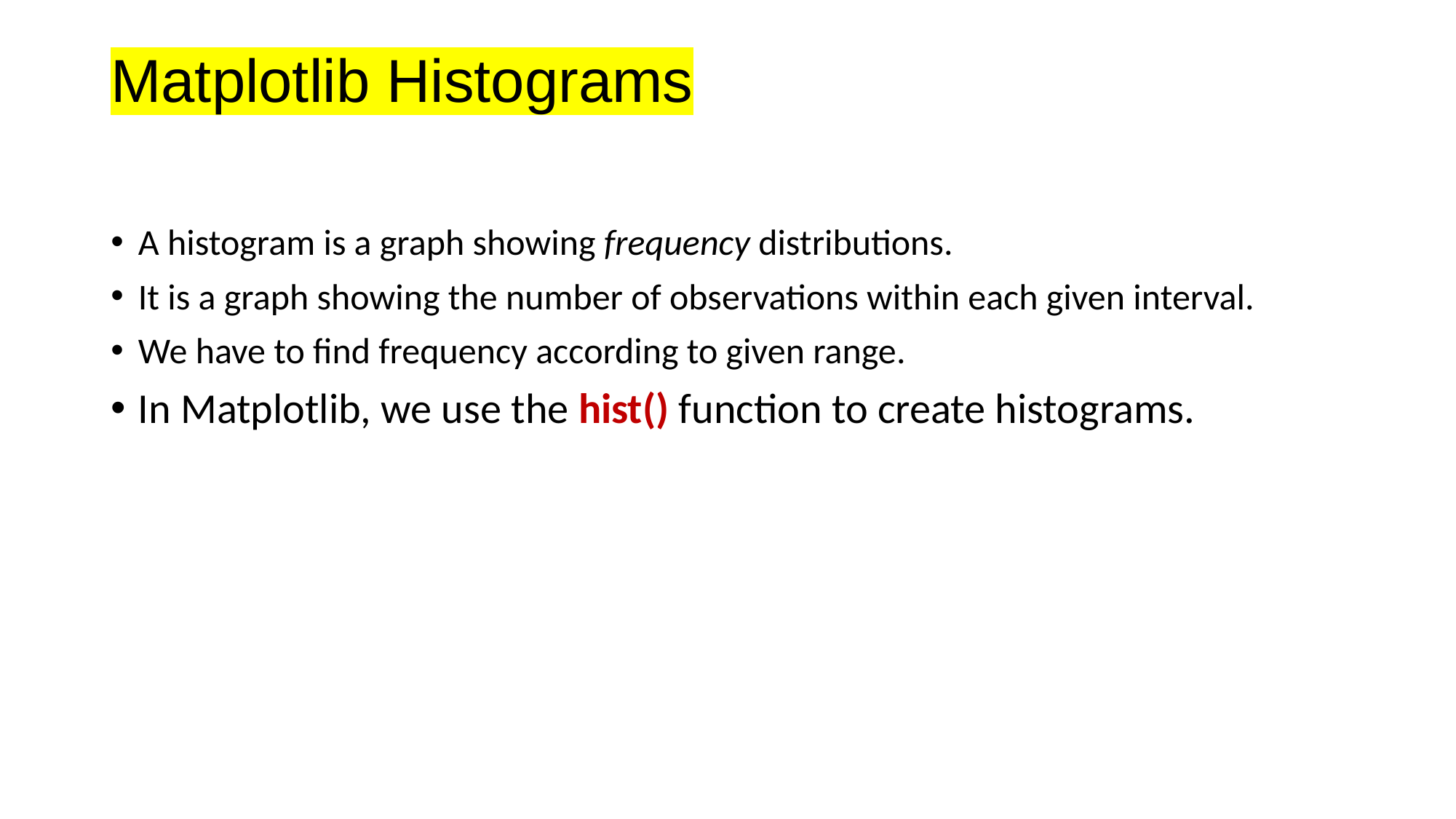

# Matplotlib Histograms
A histogram is a graph showing frequency distributions.
It is a graph showing the number of observations within each given interval.
We have to find frequency according to given range.
In Matplotlib, we use the hist() function to create histograms.